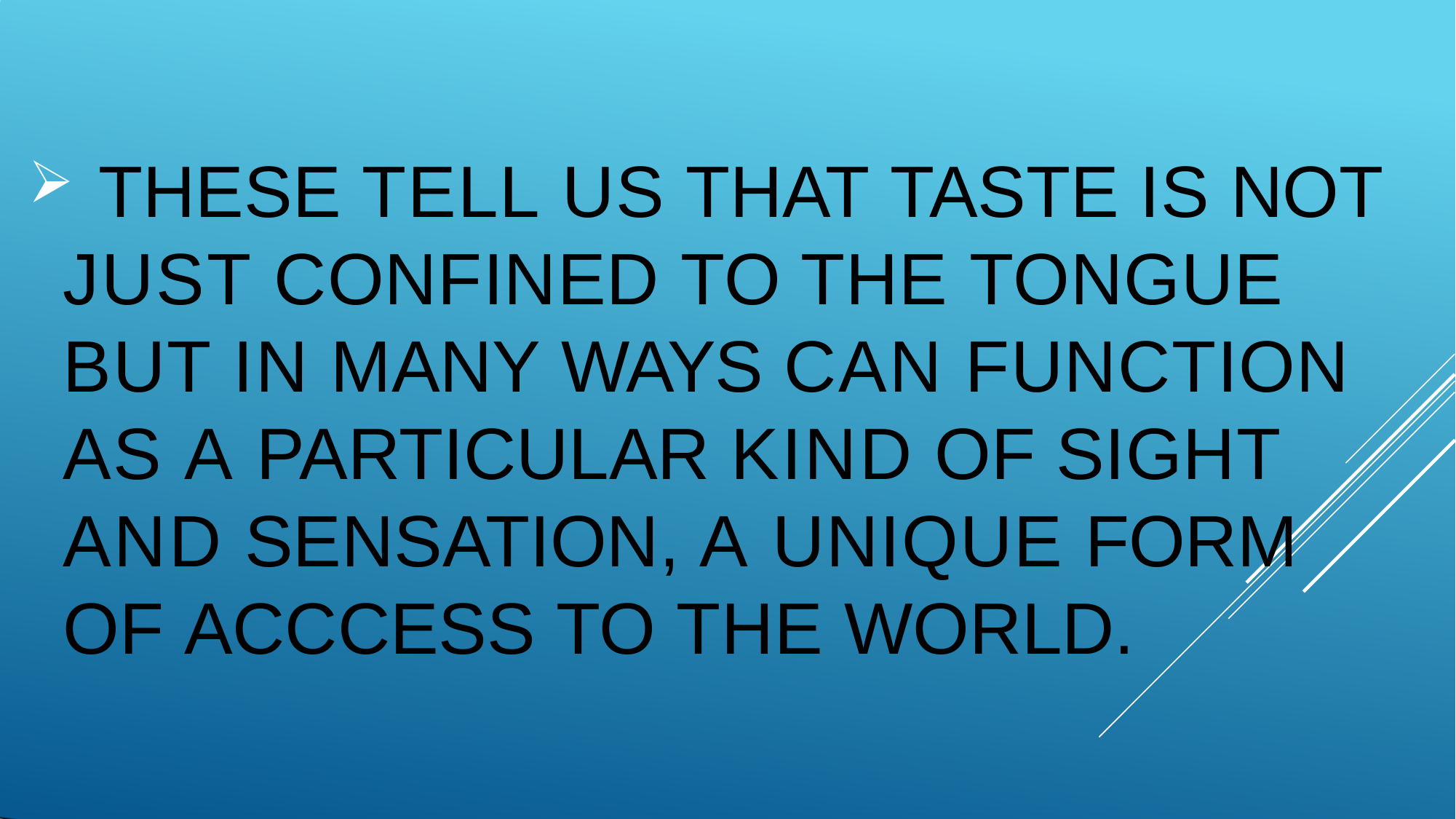

THESE TELL US THAT TASTE IS NOT JUST CONFINED TO THE TONGUE BUT IN MANY WAYS CAN FUNCTION AS A PARTICULAR KIND OF SIGHT AND SENSATION, A UNIQUE FORM OF ACCCESS TO THE WORLD.